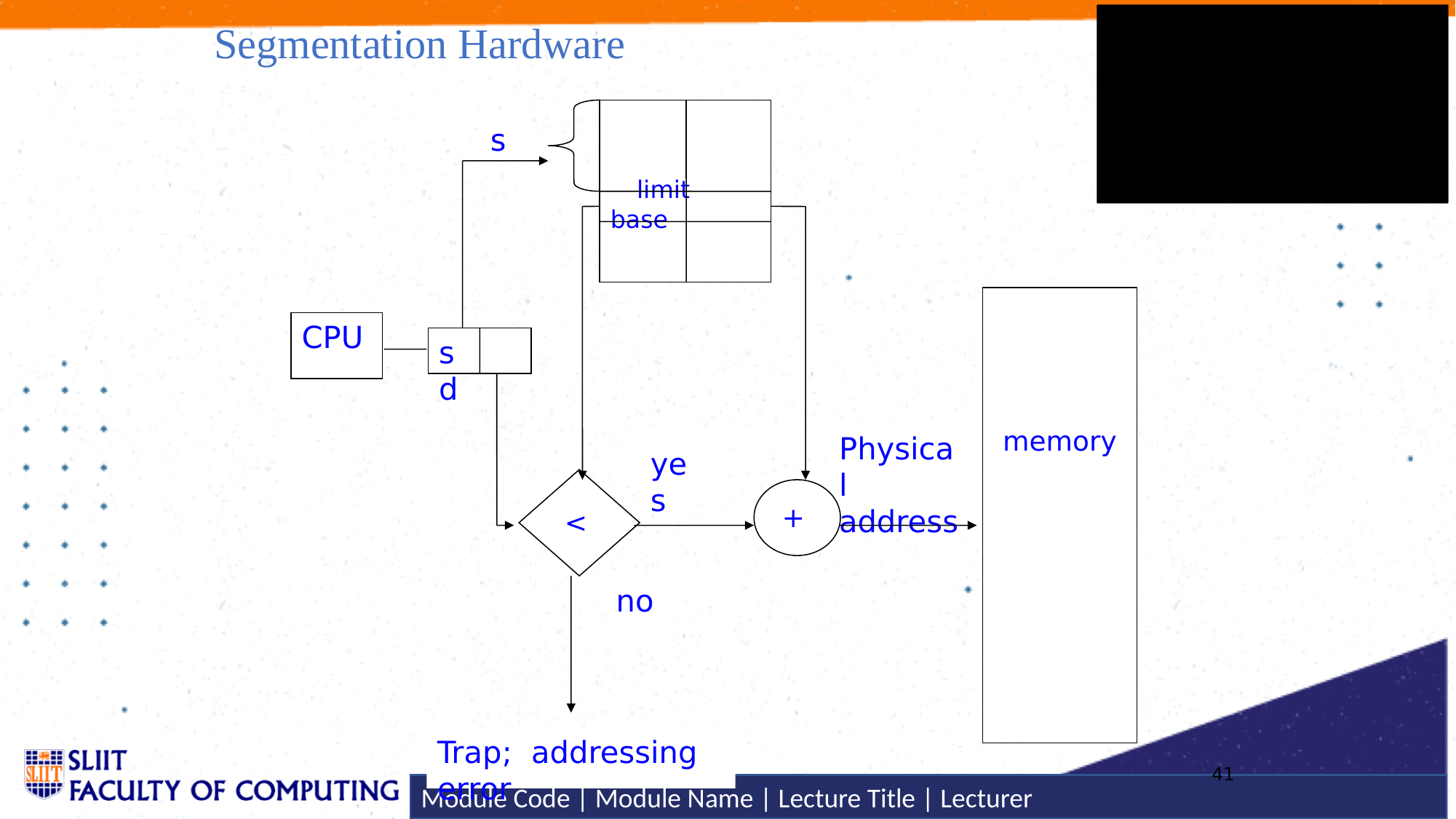

# Segmentation Hardware

                     limit        base

s

memory
CPU
s        d

Physical address
yes

<

+

no
Trap;  addressing error

41